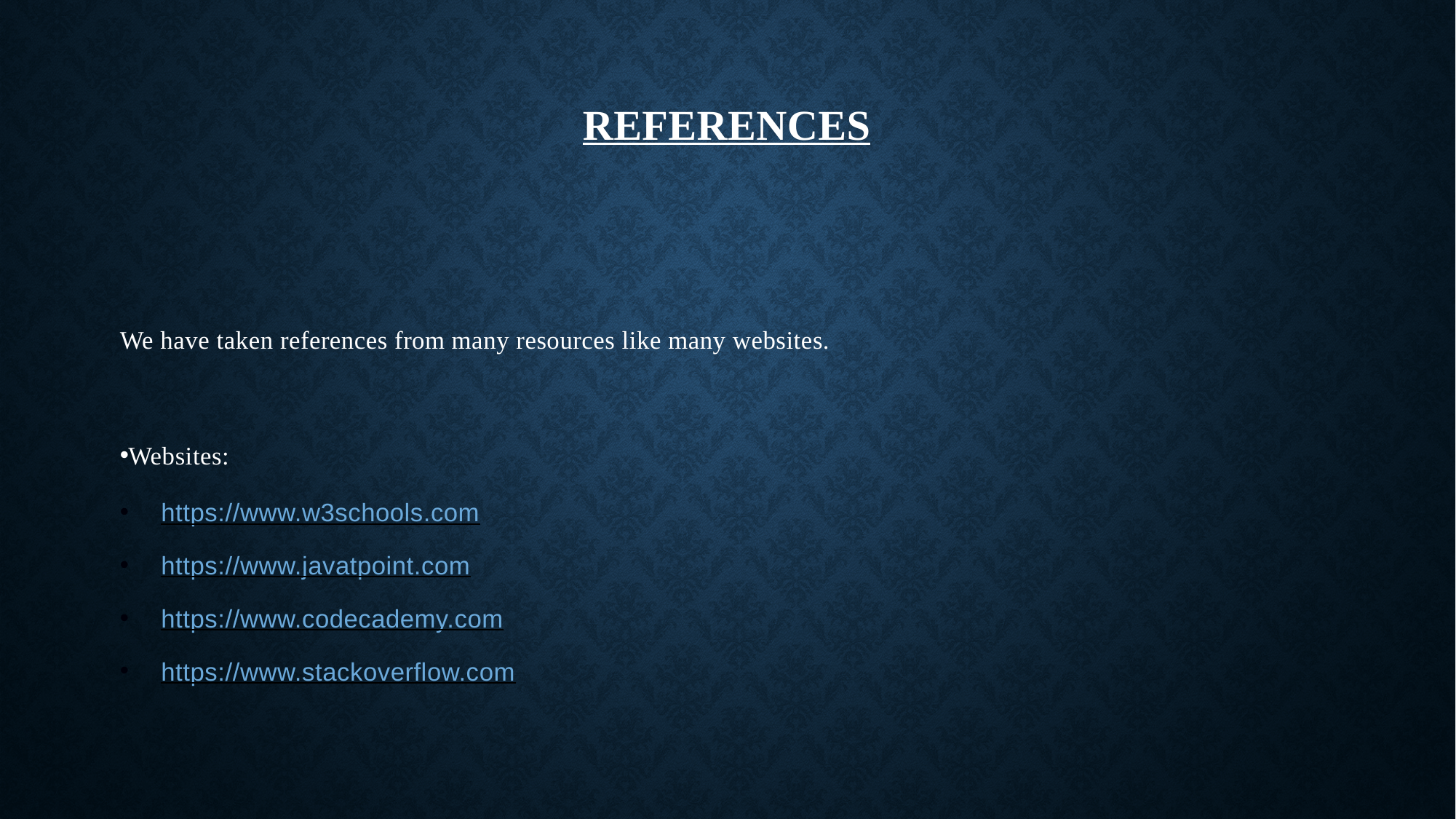

# REFERENCES

We have taken references from many resources like many websites.

Websites:
https://www.w3schools.com
https://www.javatpoint.com
https://www.codecademy.com
https://www.stackoverflow.com